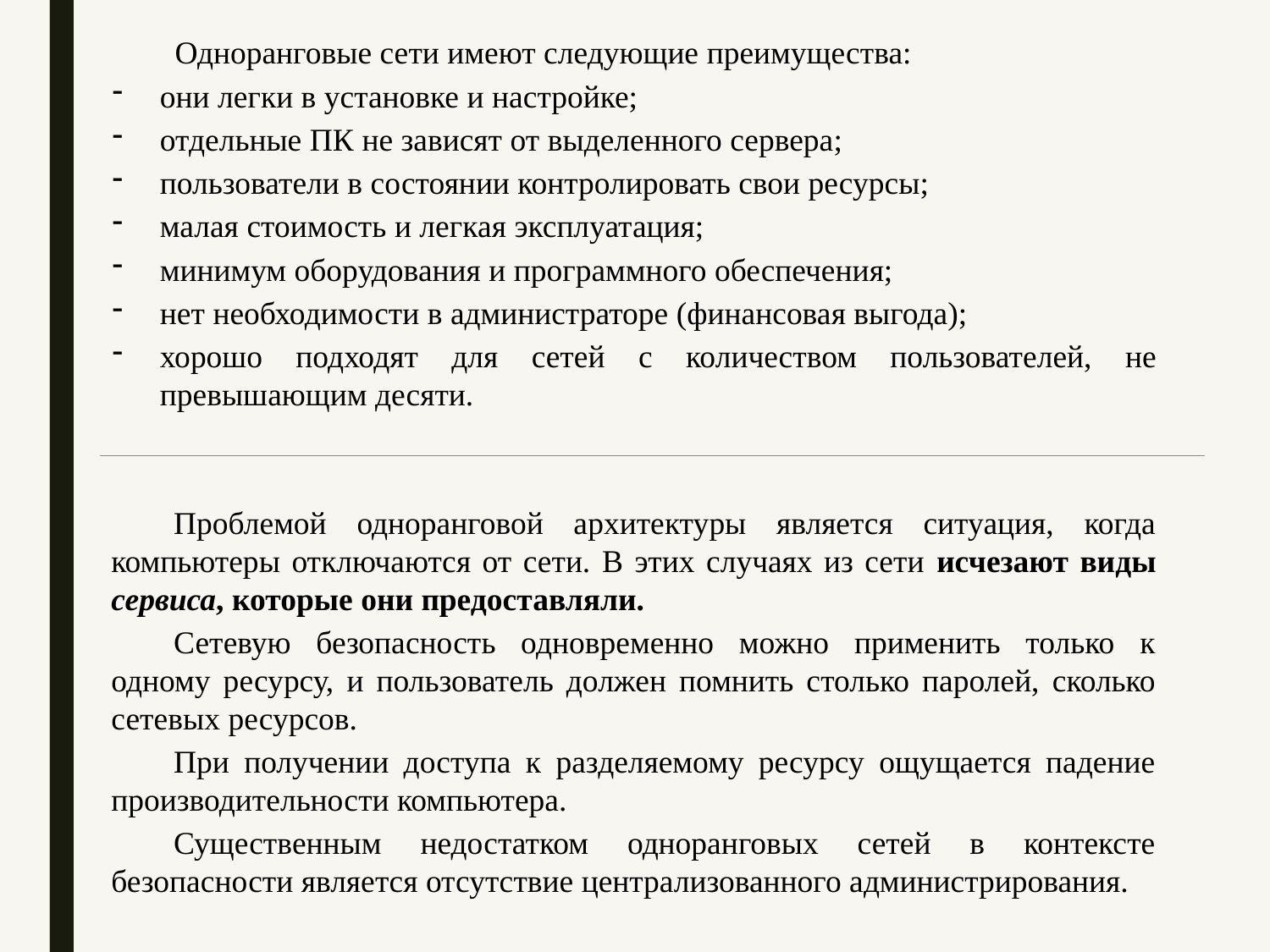

Одноранговые сети имеют следующие преимущества:
они легки в установке и настройке;
отдельные ПК не зависят от выделенного сервера;
пользователи в состоянии контролировать свои ресурсы;
малая стоимость и легкая эксплуатация;
минимум оборудования и программного обеспечения;
нет необходимости в администраторе (финансовая выгода);
хорошо подходят для сетей с количеством пользователей, не превышающим десяти.

Проблемой одноранговой архитектуры является ситуация, когда компьютеры отключаются от сети. В этих случаях из сети исчезают виды сервиса, которые они предоставляли.
Сетевую безопасность одновременно можно применить только к одному ресурсу, и пользователь должен помнить столько паролей, сколько сетевых ресурсов.
При получении доступа к разделяемому ресурсу ощущается падение производительности компьютера.
Существенным недостатком одноранговых сетей в контексте безопасности является отсутствие централизованного администрирования.